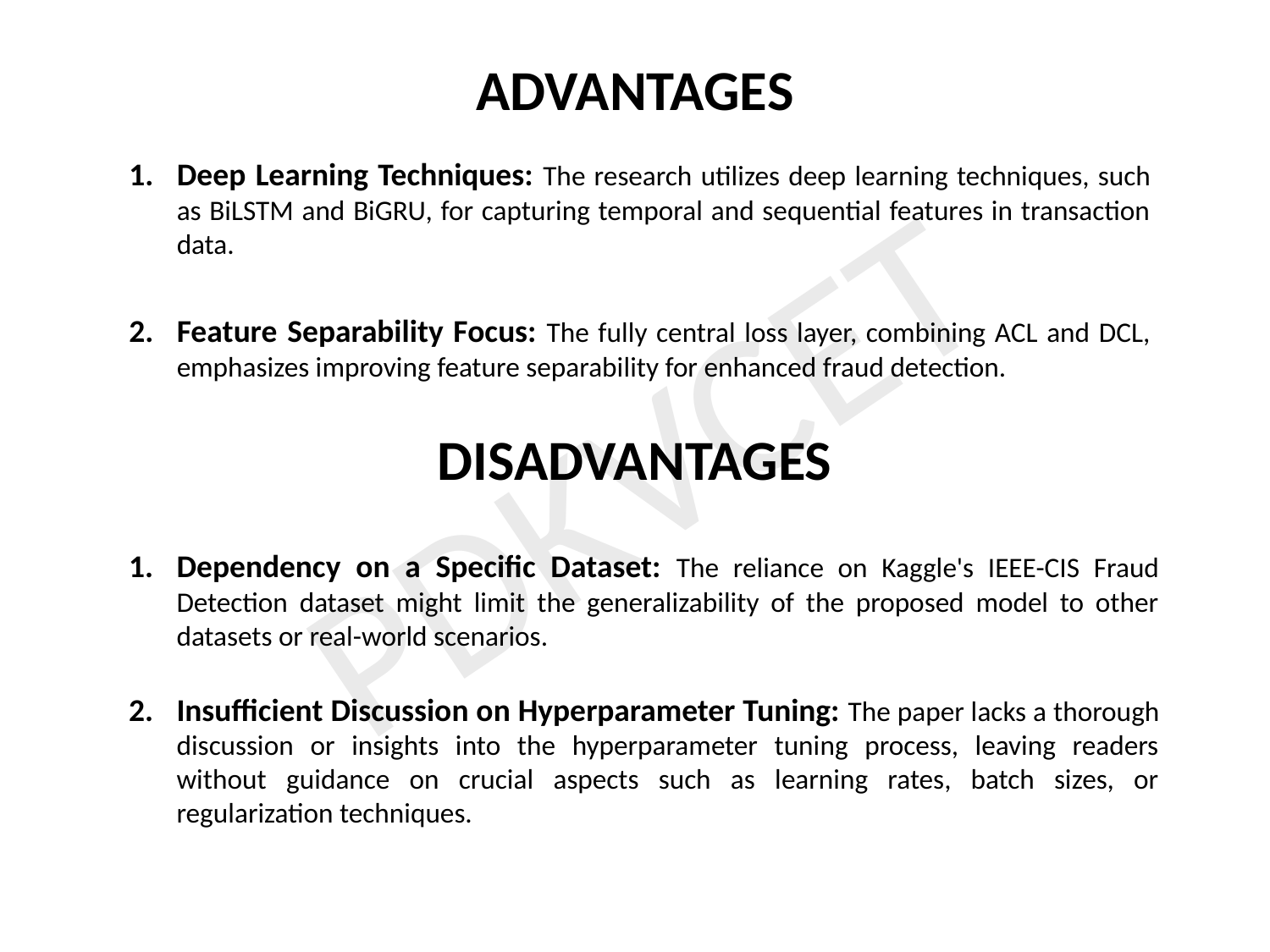

# ADVANTAGES
Deep Learning Techniques: The research utilizes deep learning techniques, such as BiLSTM and BiGRU, for capturing temporal and sequential features in transaction data.

Feature Separability Focus: The fully central loss layer, combining ACL and DCL, emphasizes improving feature separability for enhanced fraud detection.
PDKVCET
DISADVANTAGES
Dependency on a Specific Dataset: The reliance on Kaggle's IEEE-CIS Fraud Detection dataset might limit the generalizability of the proposed model to other datasets or real-world scenarios.

Insufficient Discussion on Hyperparameter Tuning: The paper lacks a thorough discussion or insights into the hyperparameter tuning process, leaving readers without guidance on crucial aspects such as learning rates, batch sizes, or regularization techniques.